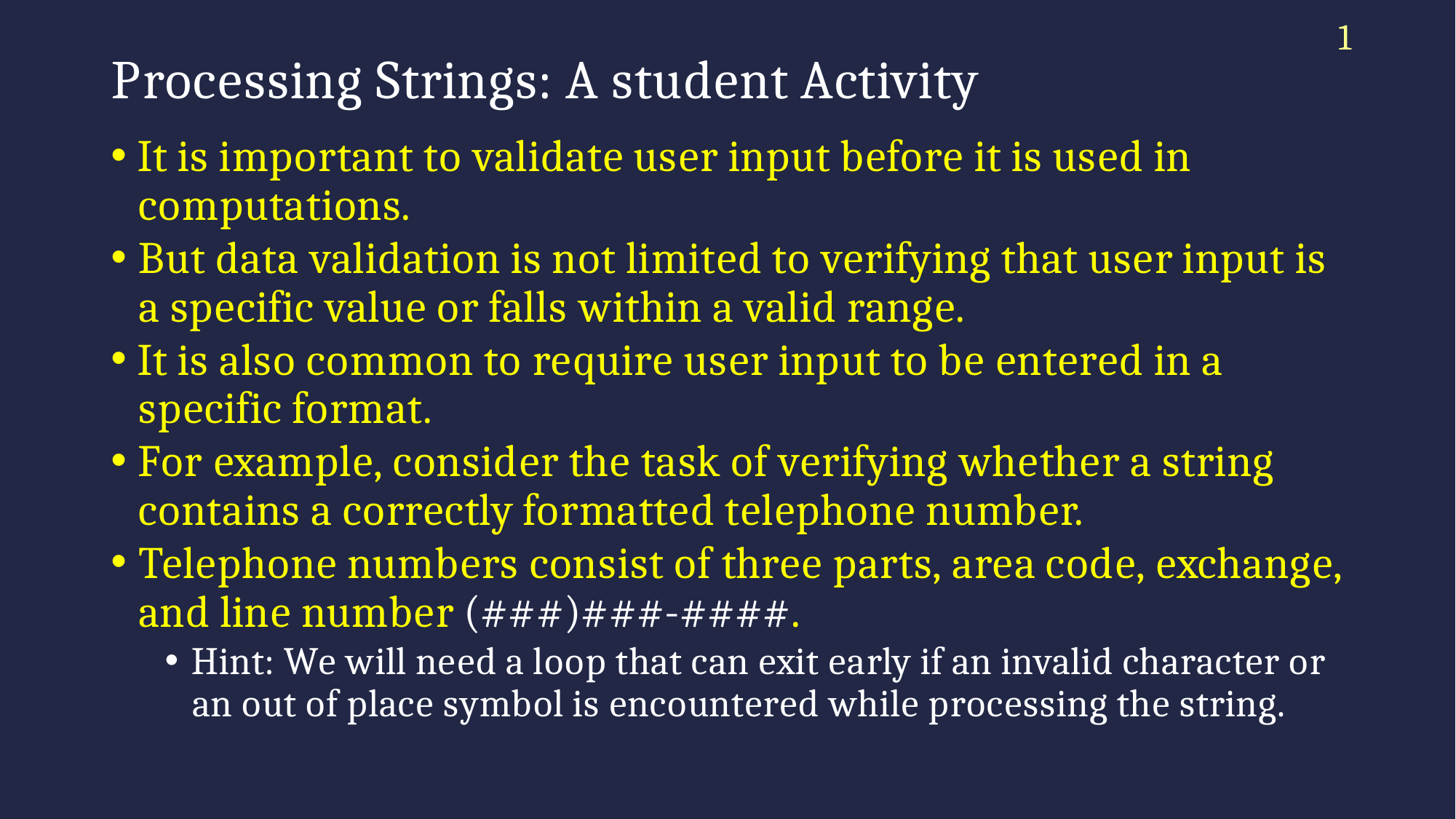

1
# Processing Strings: A student Activity
It is important to validate user input before it is used in computations.
But data validation is not limited to verifying that user input is a specific value or falls within a valid range.
It is also common to require user input to be entered in a specific format.
For example, consider the task of verifying whether a string contains a correctly formatted telephone number.
Telephone numbers consist of three parts, area code, exchange, and line number (###)###-####.
Hint: We will need a loop that can exit early if an invalid character or an out of place symbol is encountered while processing the string.